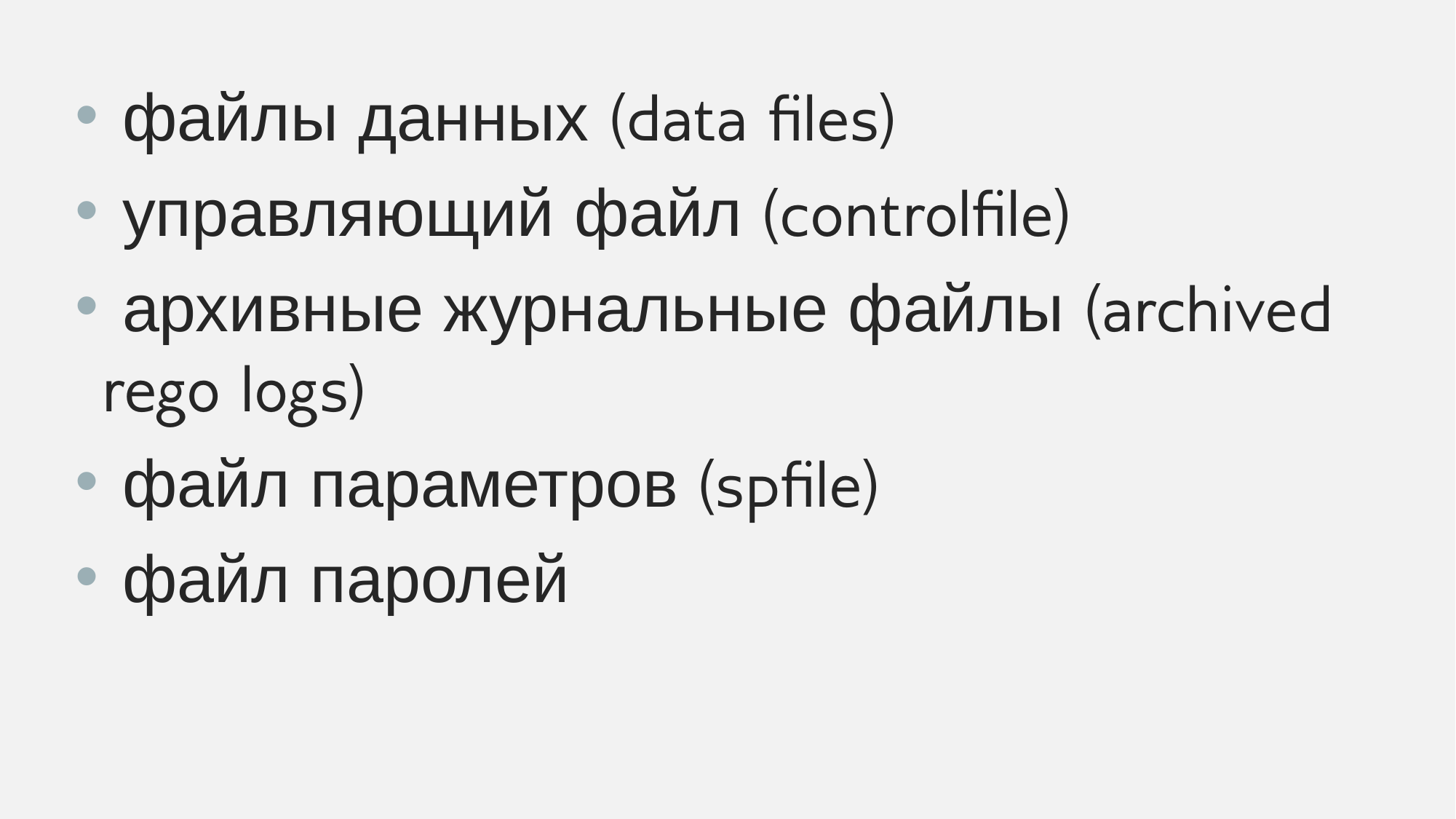

файлы данных (data files)
 управляющий файл (controlfile)
 архивные журнальные файлы (archived rego logs)
 файл параметров (spfile)
 файл паролей